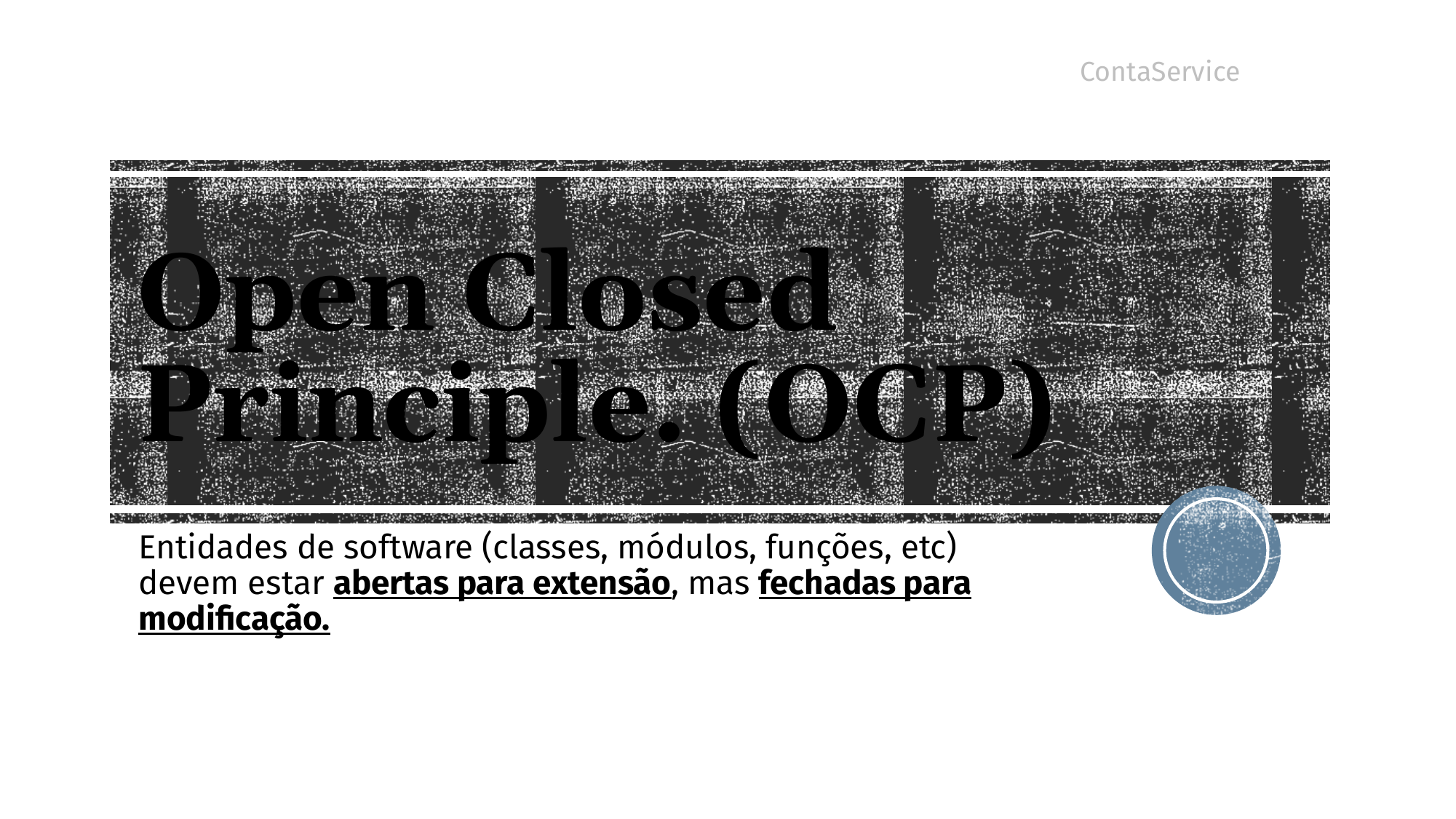

ContaService
# Open Closed Principle. (OCP)
Entidades de software (classes, módulos, funções, etc) devem estar abertas para extensão, mas fechadas para modificação.